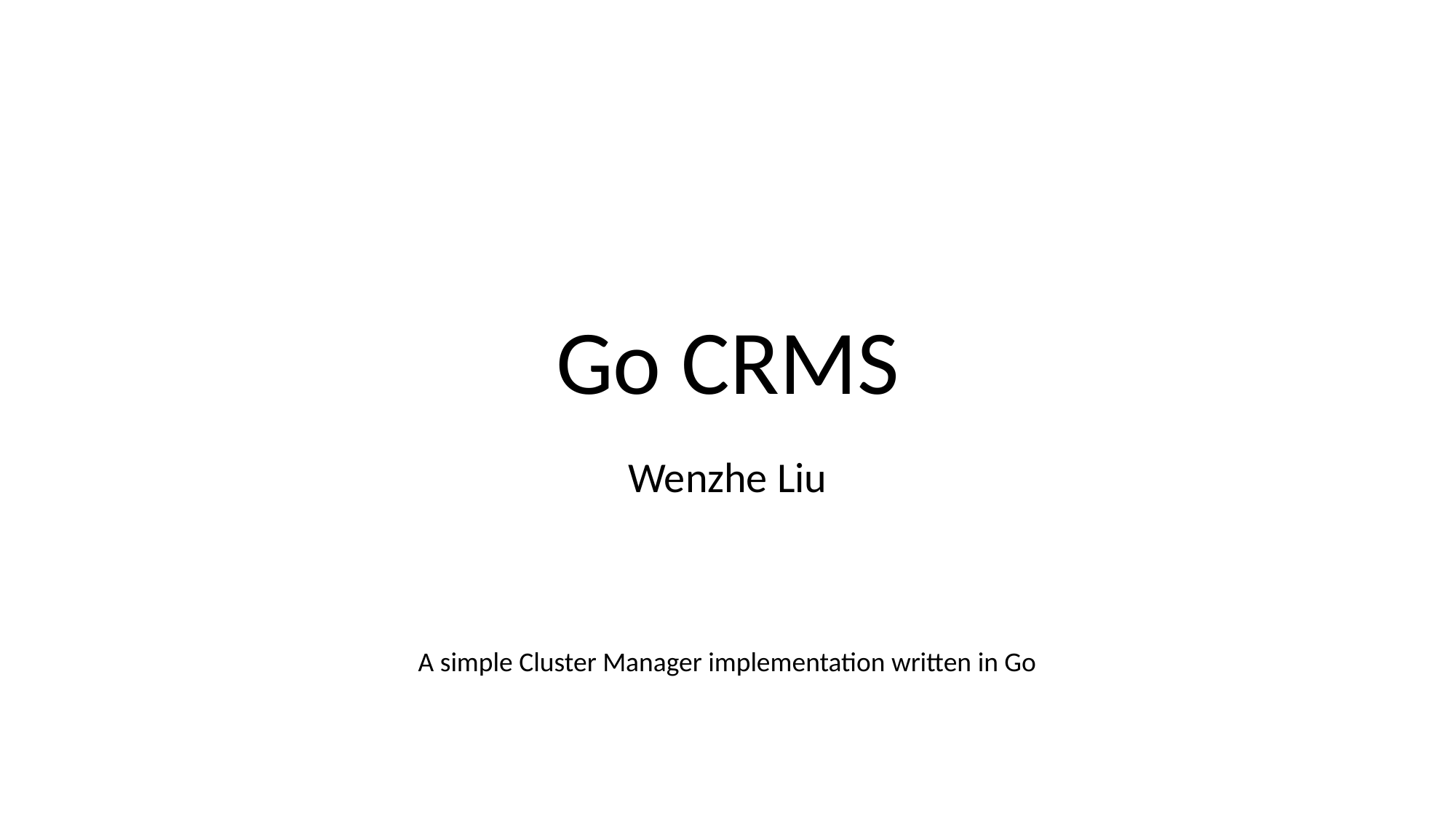

# Go CRMS
Wenzhe Liu
A simple Cluster Manager implementation written in Go